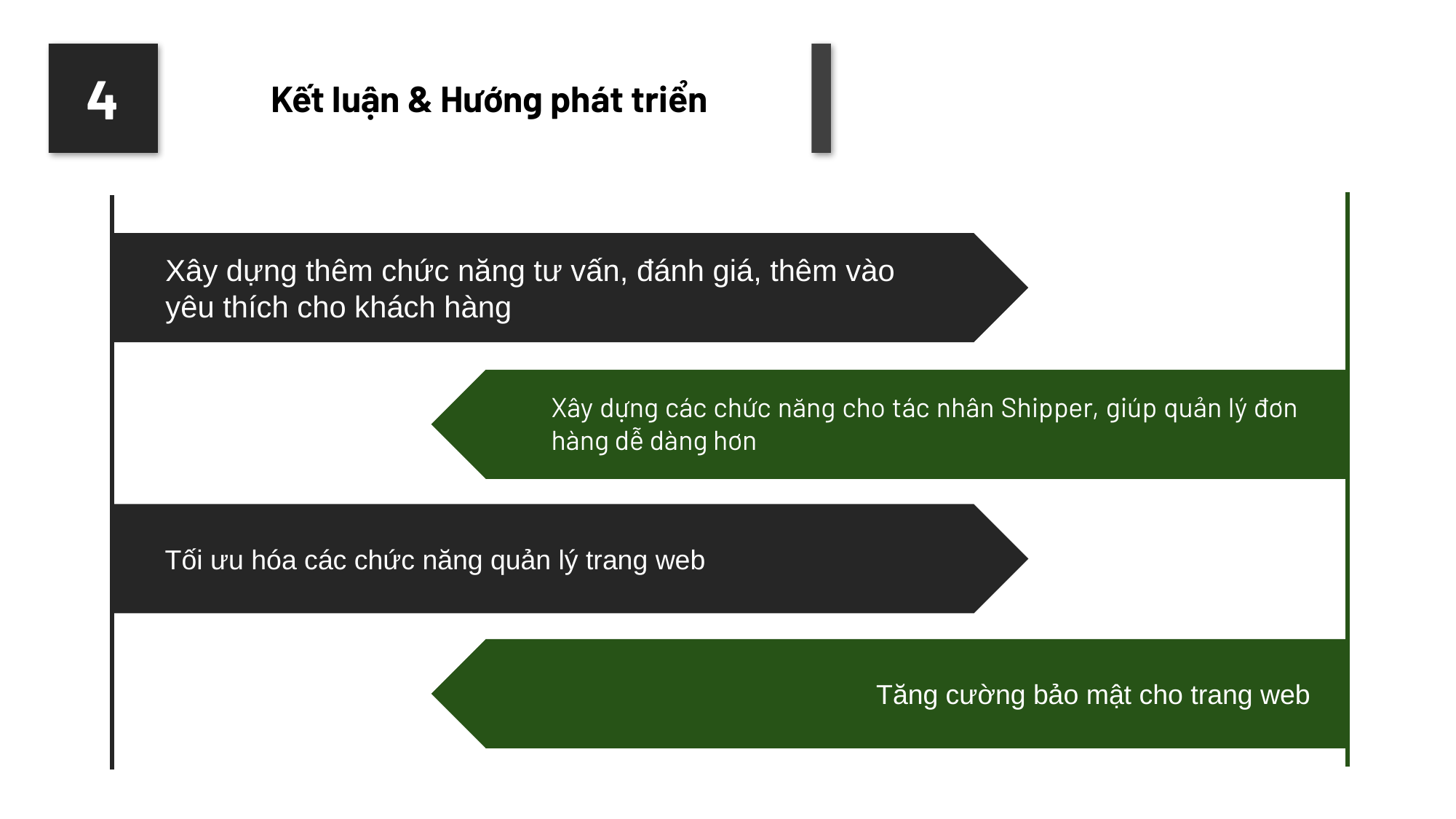

4
Kết luận & Hướng phát triển

Xây dựng thêm chức năng tư vấn, đánh giá, thêm vào yêu thích cho khách hàng

Xây dựng các chức năng cho tác nhân Shipper, giúp quản lý đơn hàng dễ dàng hơn

Tối ưu hóa các chức năng quản lý trang web

Tăng cường bảo mật cho trang web